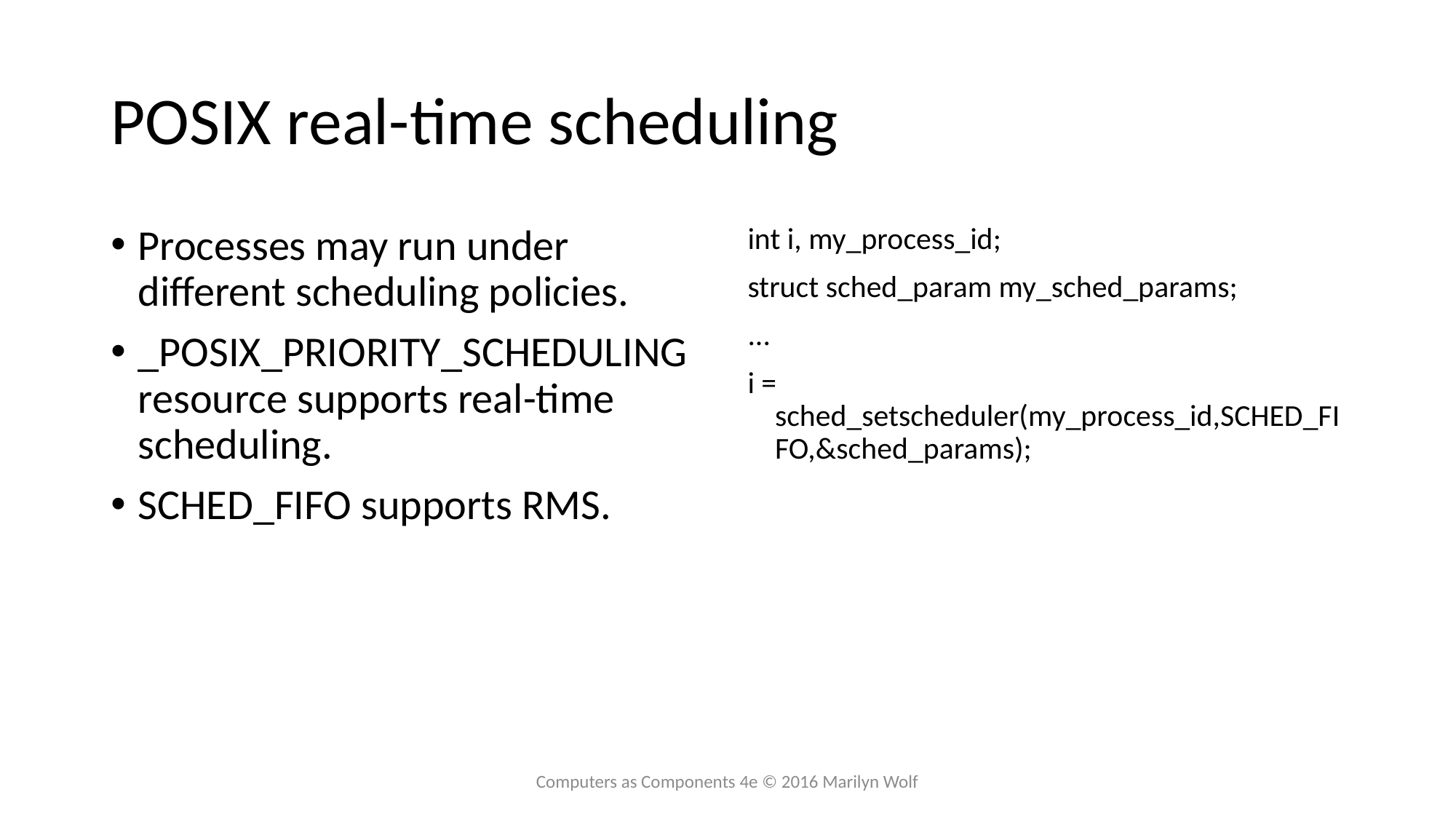

# POSIX real-time scheduling
Processes may run under different scheduling policies.
_POSIX_PRIORITY_SCHEDULING resource supports real-time scheduling.
SCHED_FIFO supports RMS.
int i, my_process_id;
struct sched_param my_sched_params;
...
i = sched_setscheduler(my_process_id,SCHED_FIFO,&sched_params);
Computers as Components 4e © 2016 Marilyn Wolf